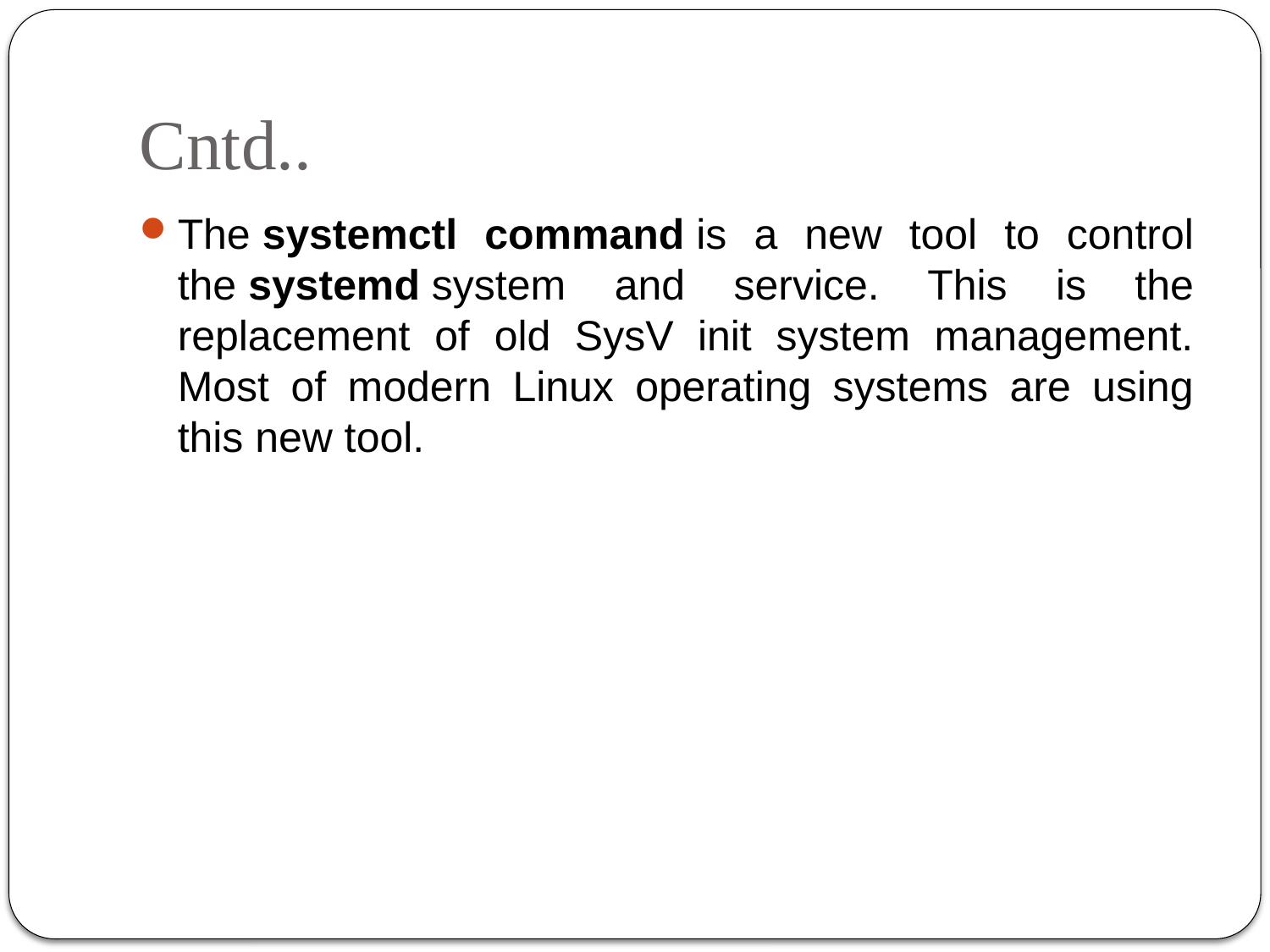

# Cntd..
The systemctl command is a new tool to control the systemd system and service. This is the replacement of old SysV init system management. Most of modern Linux operating systems are using this new tool.